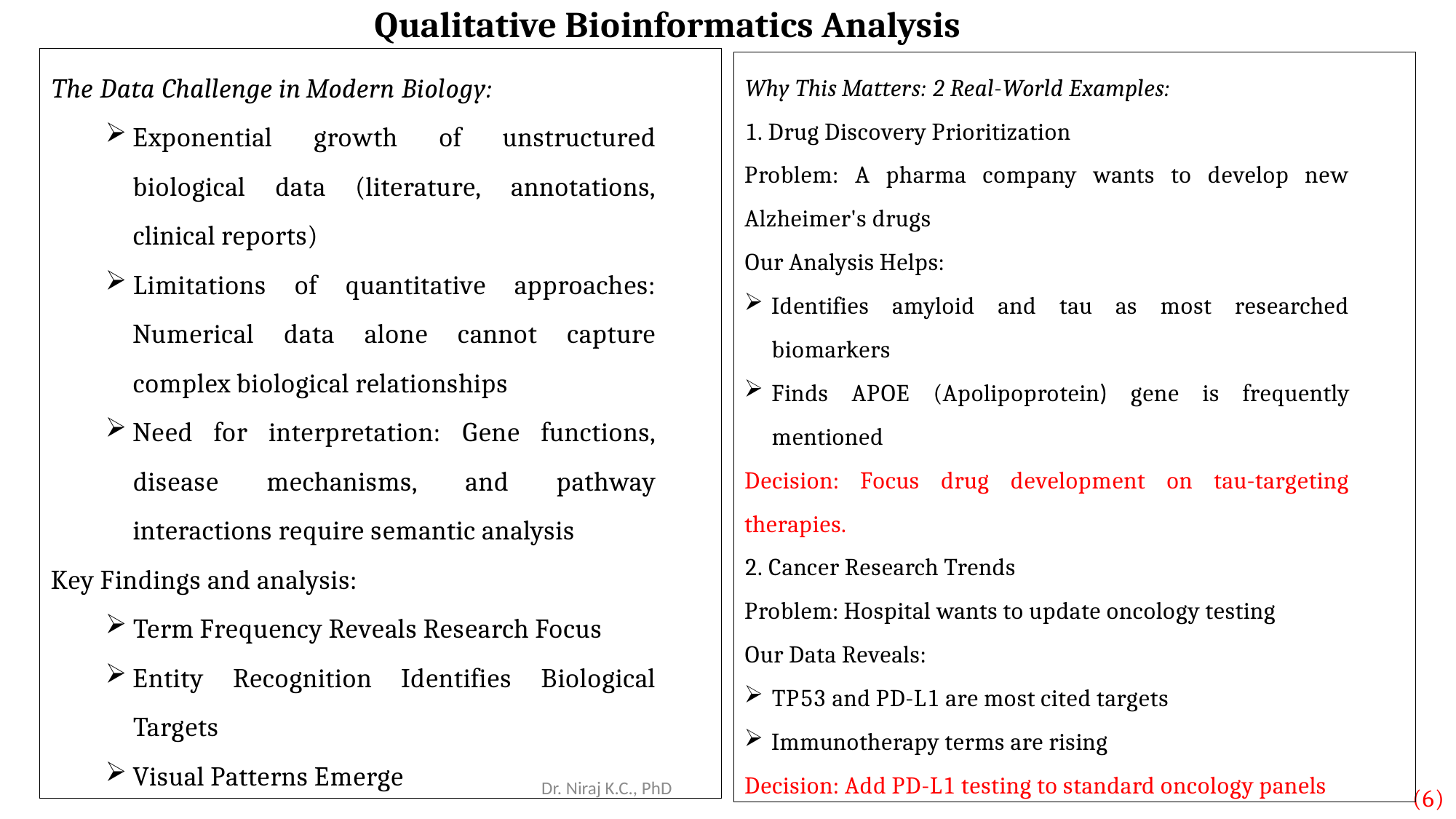

# Qualitative Bioinformatics Analysis
The Data Challenge in Modern Biology:
Exponential growth of unstructured biological data (literature, annotations, clinical reports)
Limitations of quantitative approaches: Numerical data alone cannot capture complex biological relationships
Need for interpretation: Gene functions, disease mechanisms, and pathway interactions require semantic analysis
Key Findings and analysis:
Term Frequency Reveals Research Focus
Entity Recognition Identifies Biological Targets
Visual Patterns Emerge

Why This Matters: 2 Real-World Examples:
1. Drug Discovery Prioritization
Problem: A pharma company wants to develop new Alzheimer's drugs
Our Analysis Helps:
Identifies amyloid and tau as most researched biomarkers
Finds APOE (Apolipoprotein) gene is frequently mentioned
Decision: Focus drug development on tau-targeting therapies.
2. Cancer Research Trends
Problem: Hospital wants to update oncology testing
Our Data Reveals:
TP53 and PD-L1 are most cited targets
Immunotherapy terms are rising
Decision: Add PD-L1 testing to standard oncology panels
Dr. Niraj K.C., PhD
(6)